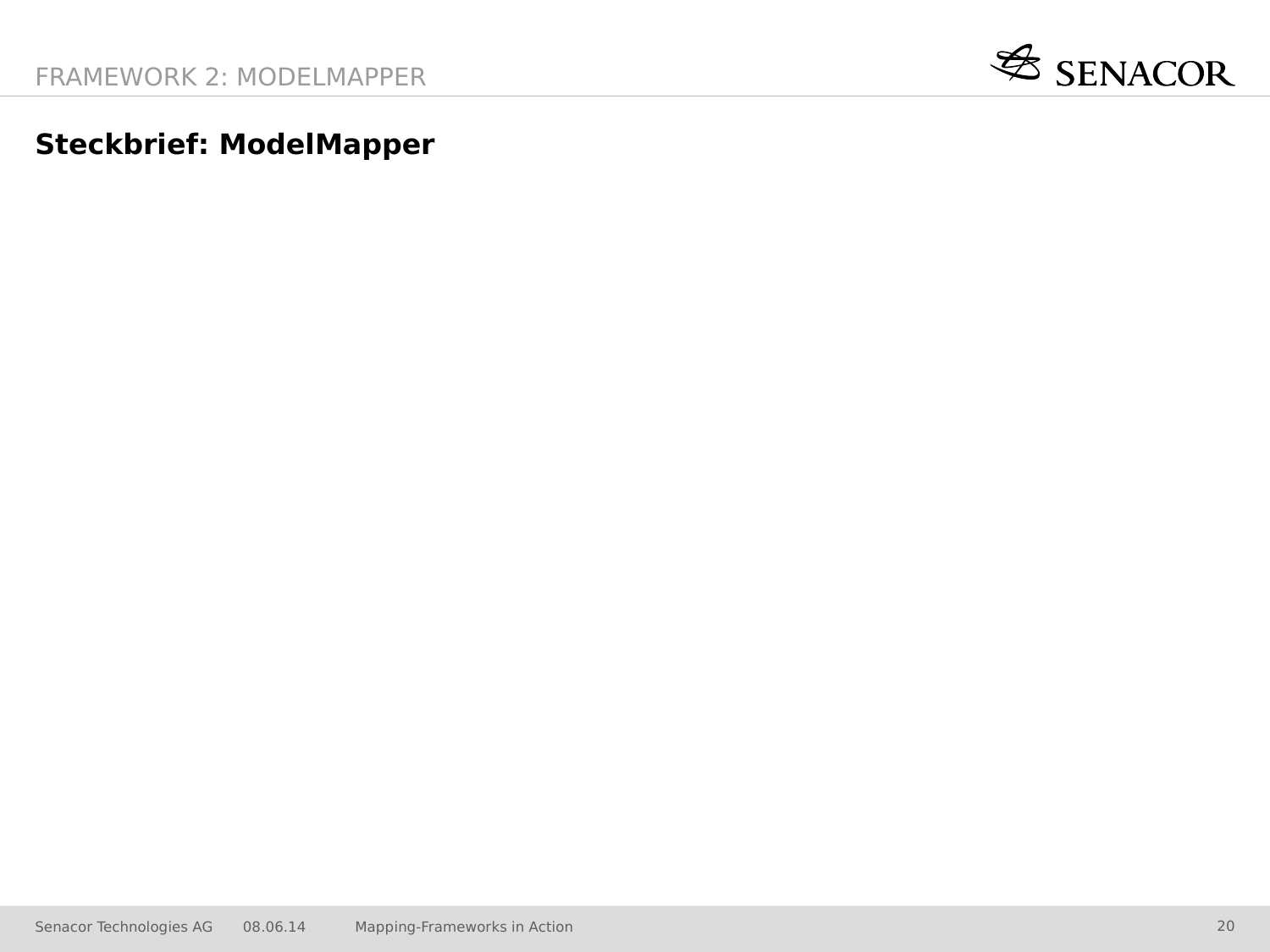

Framework 2: ModelMapper
# Steckbrief: ModelMapper

08.06.14
Mapping-Frameworks in Action
20